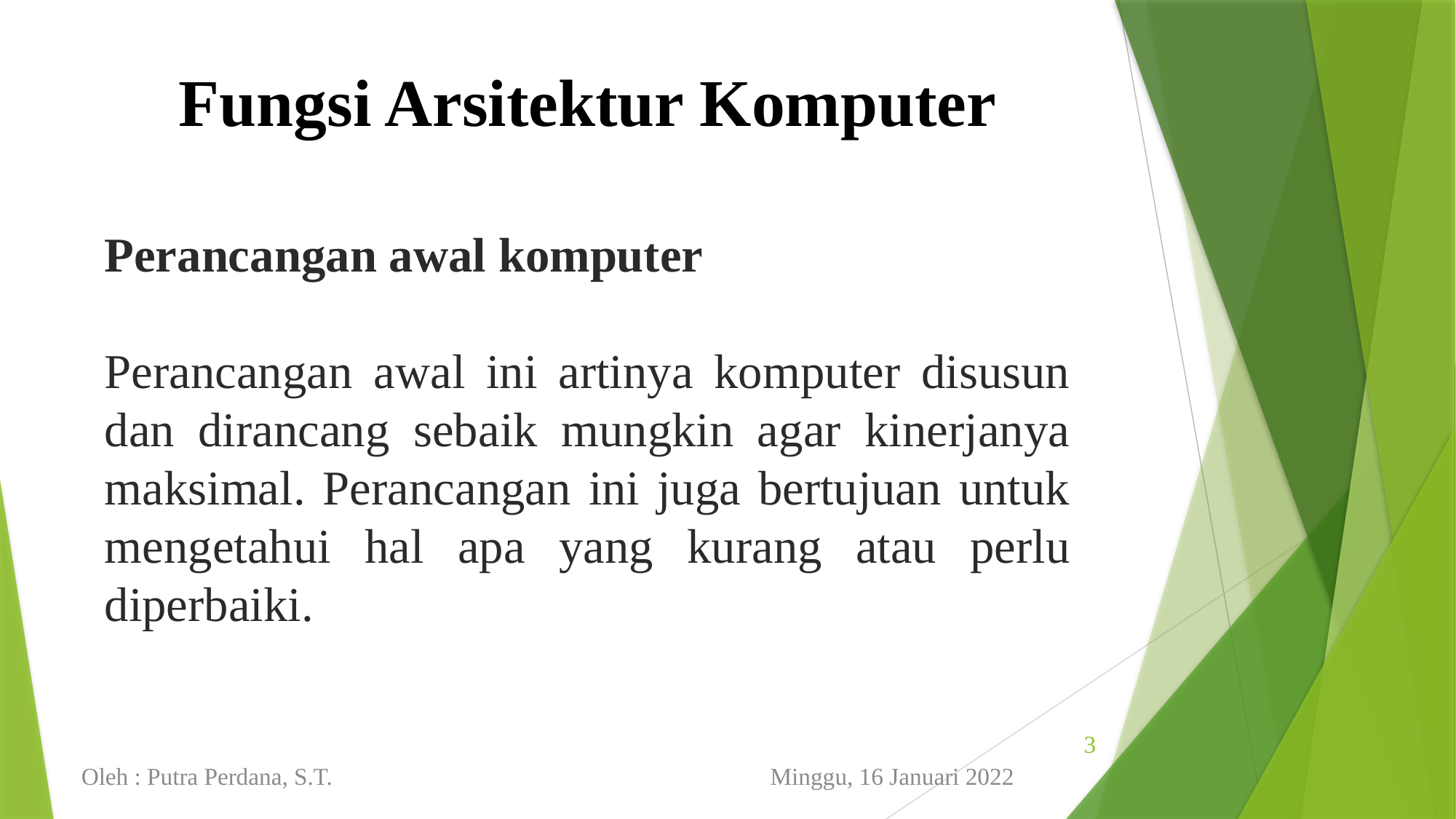

Fungsi Arsitektur Komputer
Perancangan awal komputer

Perancangan awal ini artinya komputer disusun dan dirancang sebaik mungkin agar kinerjanya maksimal. Perancangan ini juga bertujuan untuk mengetahui hal apa yang kurang atau perlu diperbaiki.
3
Minggu, 16 Januari 2022
Oleh : Putra Perdana, S.T.